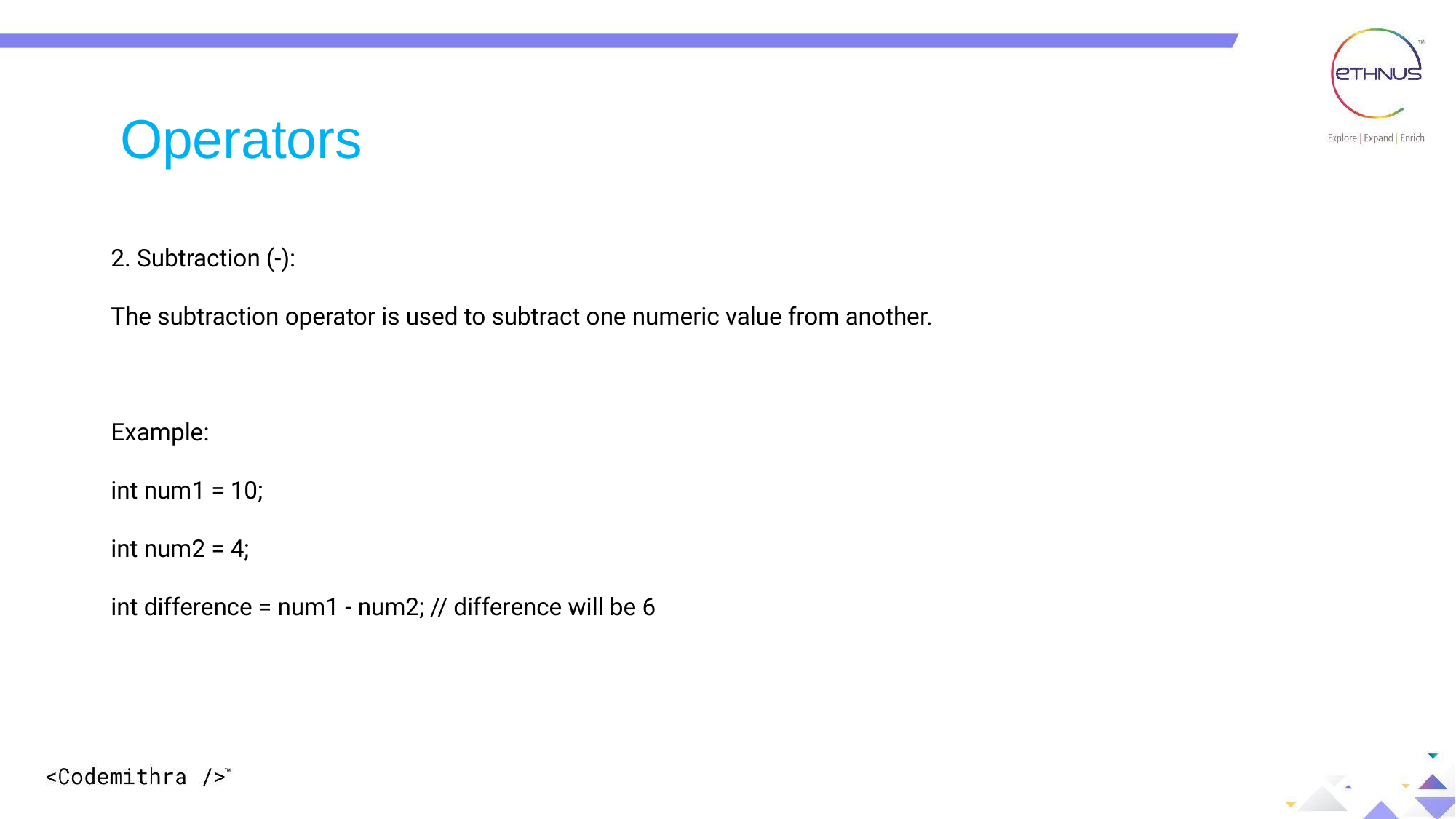

Operators

2. Subtraction (-):
The subtraction operator is used to subtract one numeric value from another.

Example:
int num1 = 10;
int num2 = 4;
int difference = num1 - num2; // difference will be 6